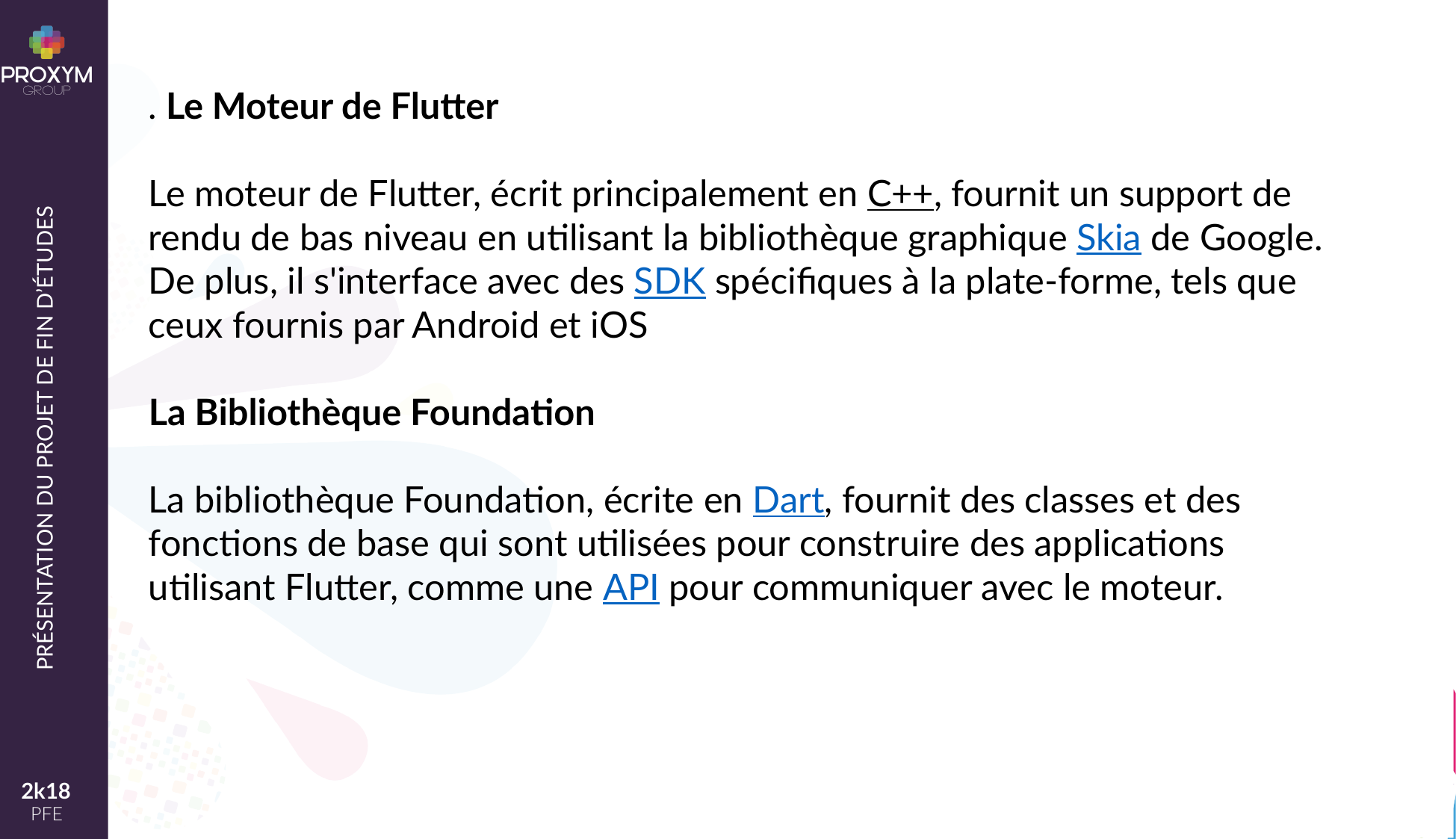

. Le Moteur de Flutter

Le moteur de Flutter, écrit principalement en C++, fournit un support de rendu de bas niveau en utilisant la bibliothèque graphique Skia de Google. De plus, il s'interface avec des SDK spécifiques à la plate-forme, tels que ceux fournis par Android et iOS

La Bibliothèque Foundation

La bibliothèque Foundation, écrite en Dart, fournit des classes et des fonctions de base qui sont utilisées pour construire des applications utilisant Flutter, comme une API pour communiquer avec le moteur.